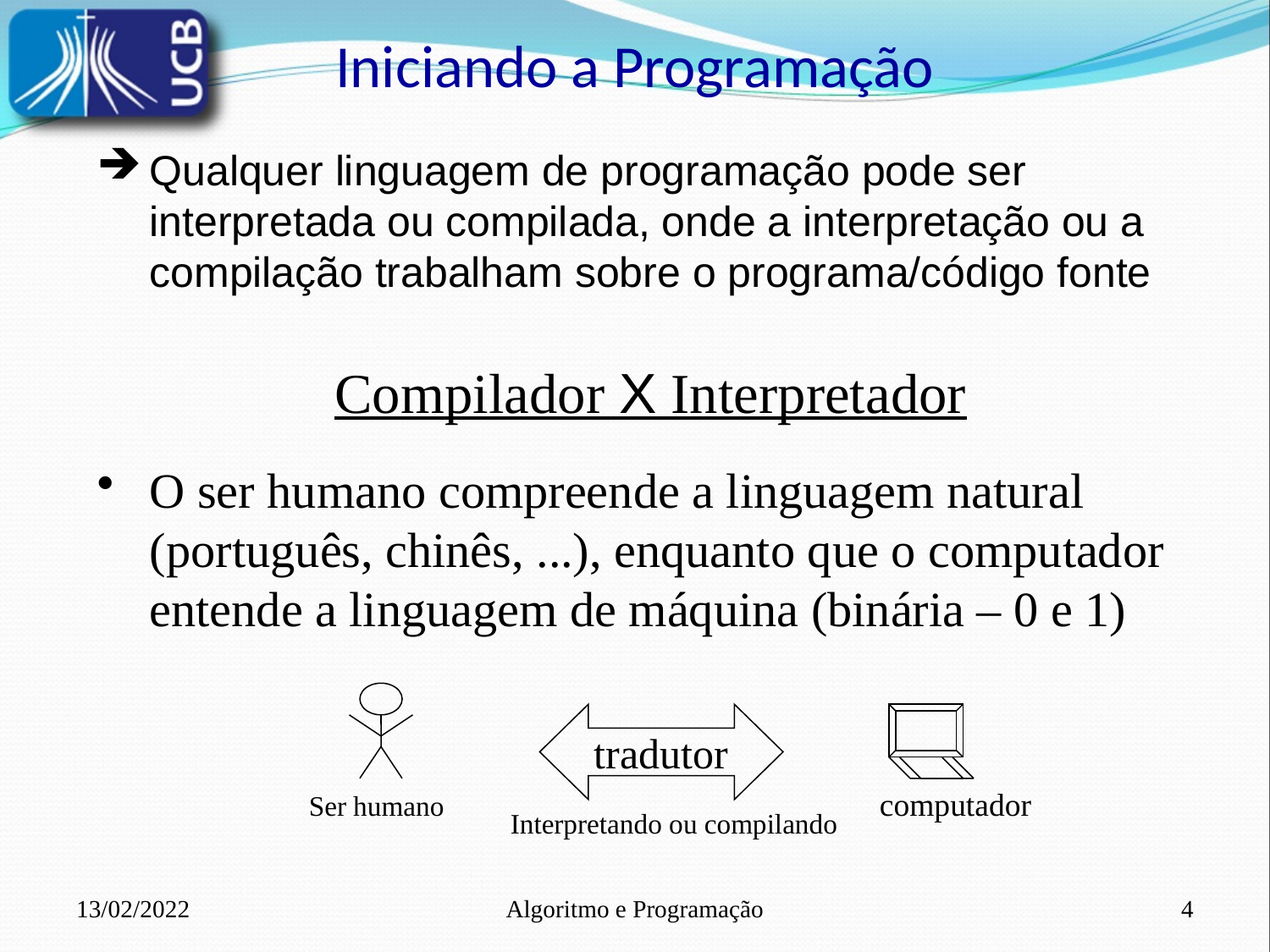

# Iniciando a Programação
Qualquer linguagem de programação pode ser interpretada ou compilada, onde a interpretação ou a compilação trabalham sobre o programa/código fonte

Compilador X Interpretador

O ser humano compreende a linguagem natural (português, chinês, ...), enquanto que o computador entende a linguagem de máquina (binária – 0 e 1)

tradutor

Ser humano  			         computador
Interpretando ou compilando
13/02/2022
Algoritmo e Programação
4